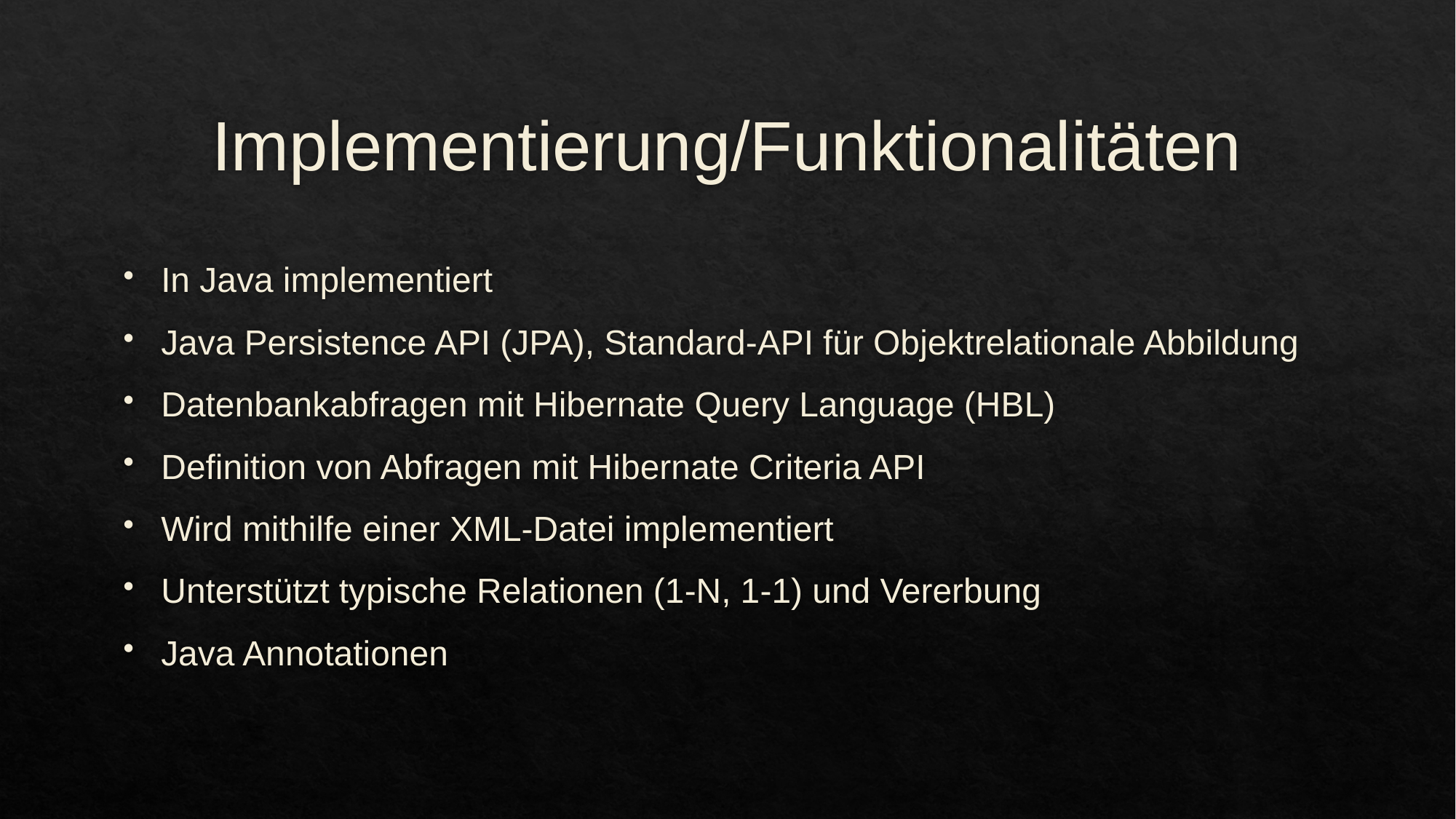

# Implementierung/Funktionalitäten
In Java implementiert
Java Persistence API (JPA), Standard-API für Objektrelationale Abbildung
Datenbankabfragen mit Hibernate Query Language (HBL)
Definition von Abfragen mit Hibernate Criteria API
Wird mithilfe einer XML-Datei implementiert
Unterstützt typische Relationen (1-N, 1-1) und Vererbung
Java Annotationen